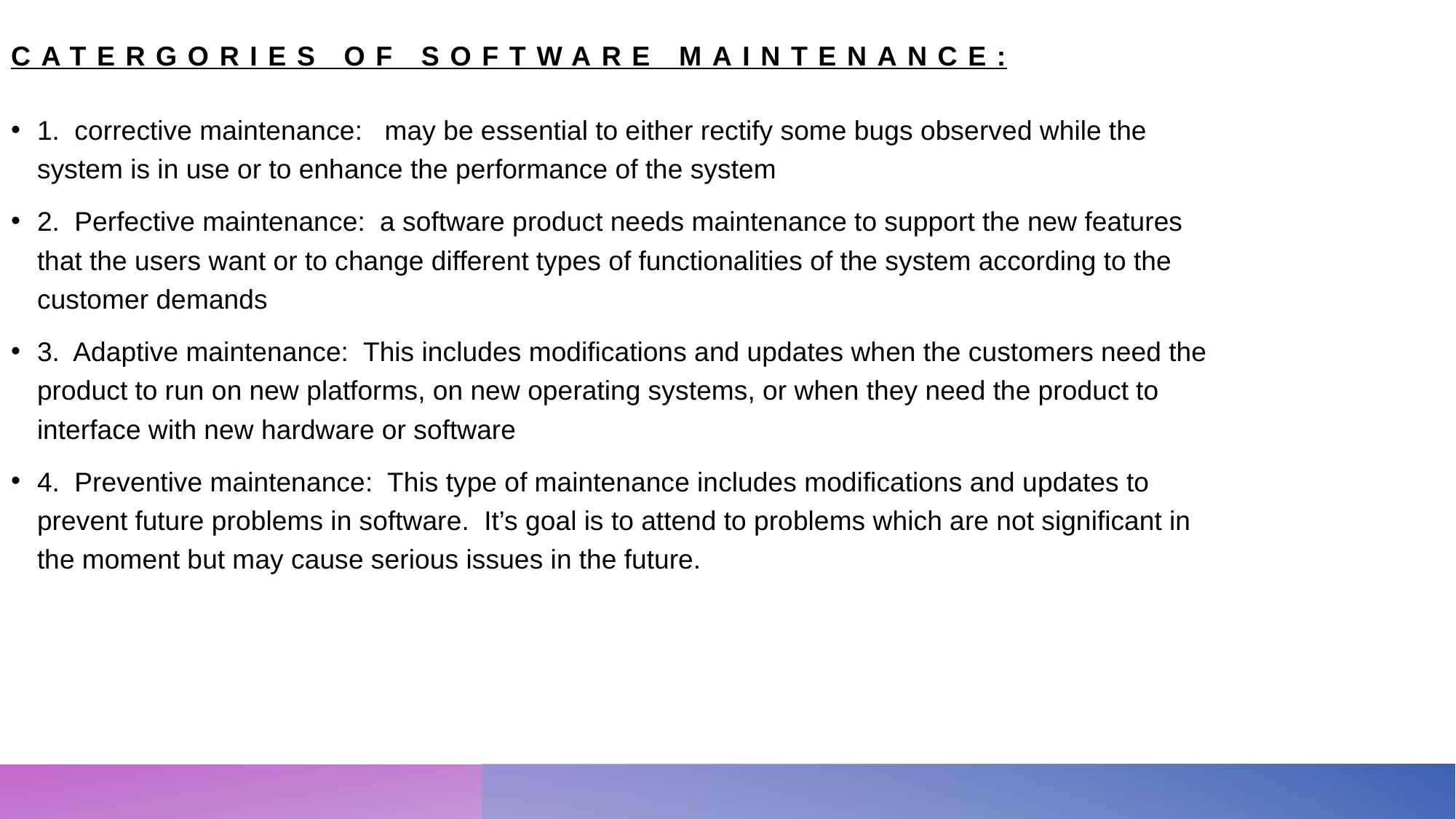

# Catergories of software maintenance:
1.  corrective maintenance:   may be essential to either rectify some bugs observed while the system is in use or to enhance the performance of the system
2.  Perfective maintenance:  a software product needs maintenance to support the new features that the users want or to change different types of functionalities of the system according to the customer demands
3.  Adaptive maintenance:  This includes modifications and updates when the customers need the product to run on new platforms, on new operating systems, or when they need the product to interface with new hardware or software
4.  Preventive maintenance:  This type of maintenance includes modifications and updates to prevent future problems in software.  It’s goal is to attend to problems which are not significant in the moment but may cause serious issues in the future.